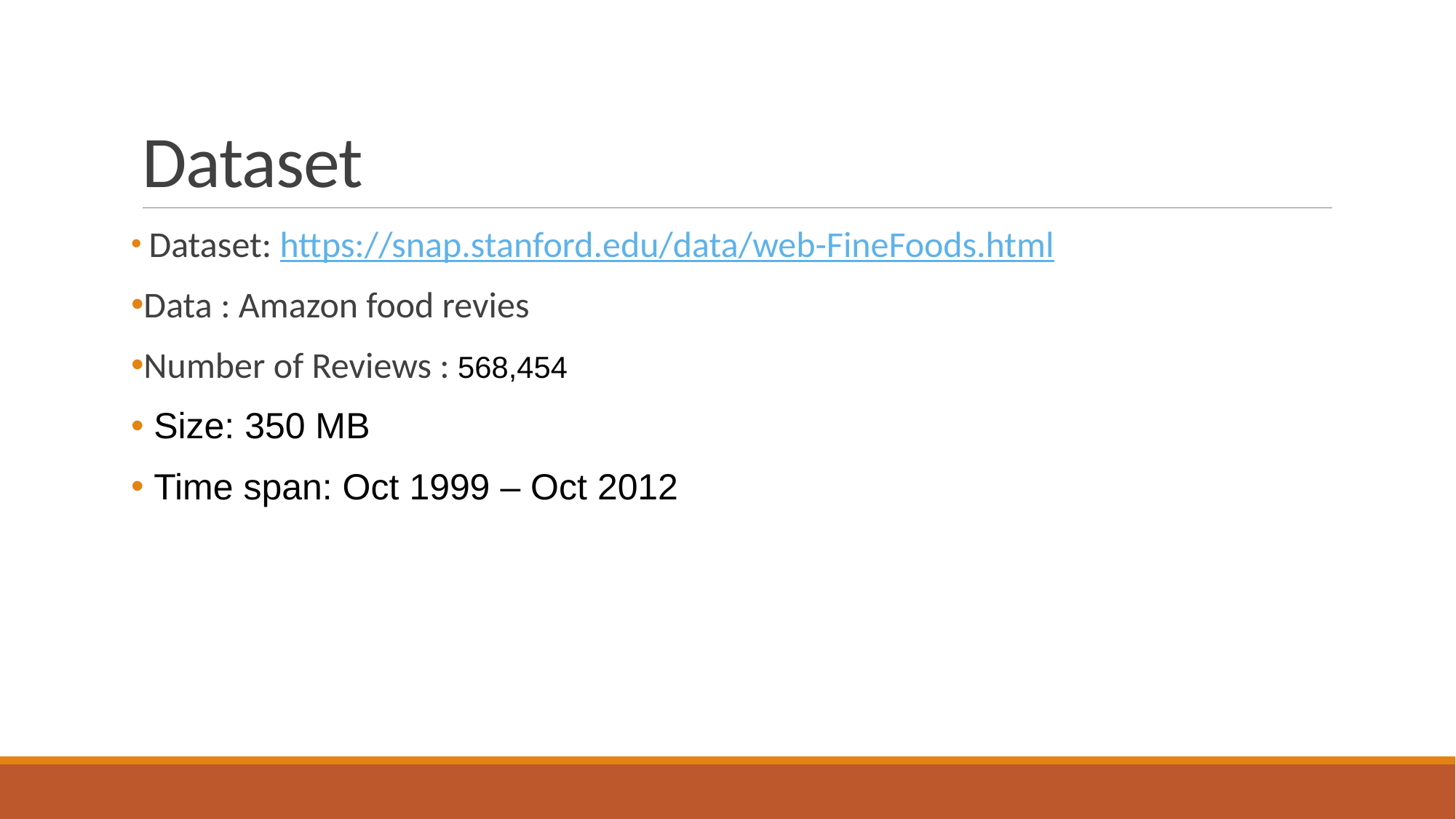

# Dataset
 Dataset: https://snap.stanford.edu/data/web-FineFoods.html
Data : Amazon food revies
Number of Reviews : 568,454
 Size: 350 MB
 Time span: Oct 1999 – Oct 2012